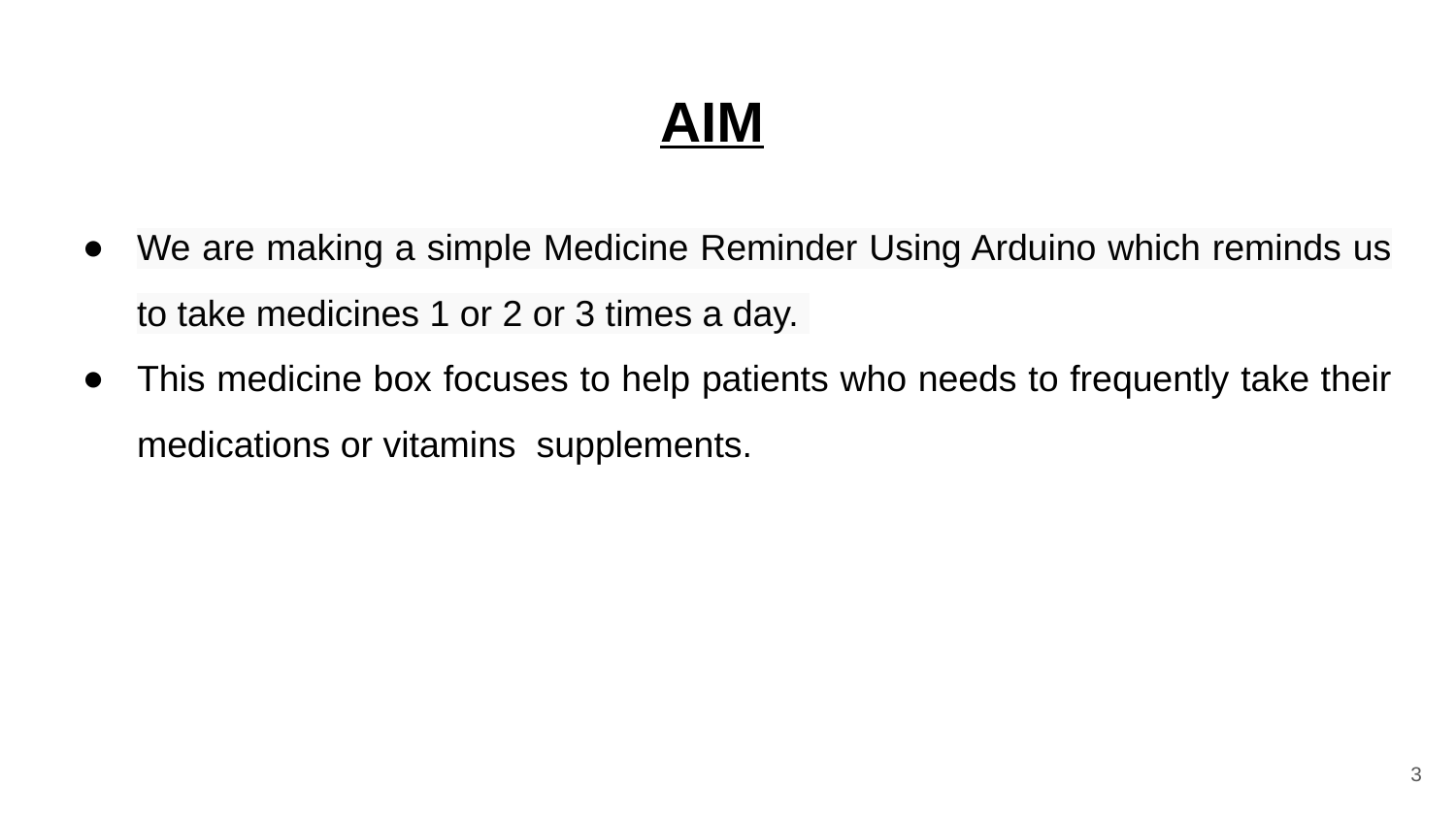

# AIM
We are making a simple Medicine Reminder Using Arduino which reminds us to take medicines 1 or 2 or 3 times a day.
This medicine box focuses to help patients who needs to frequently take their medications or vitamins  supplements.

3